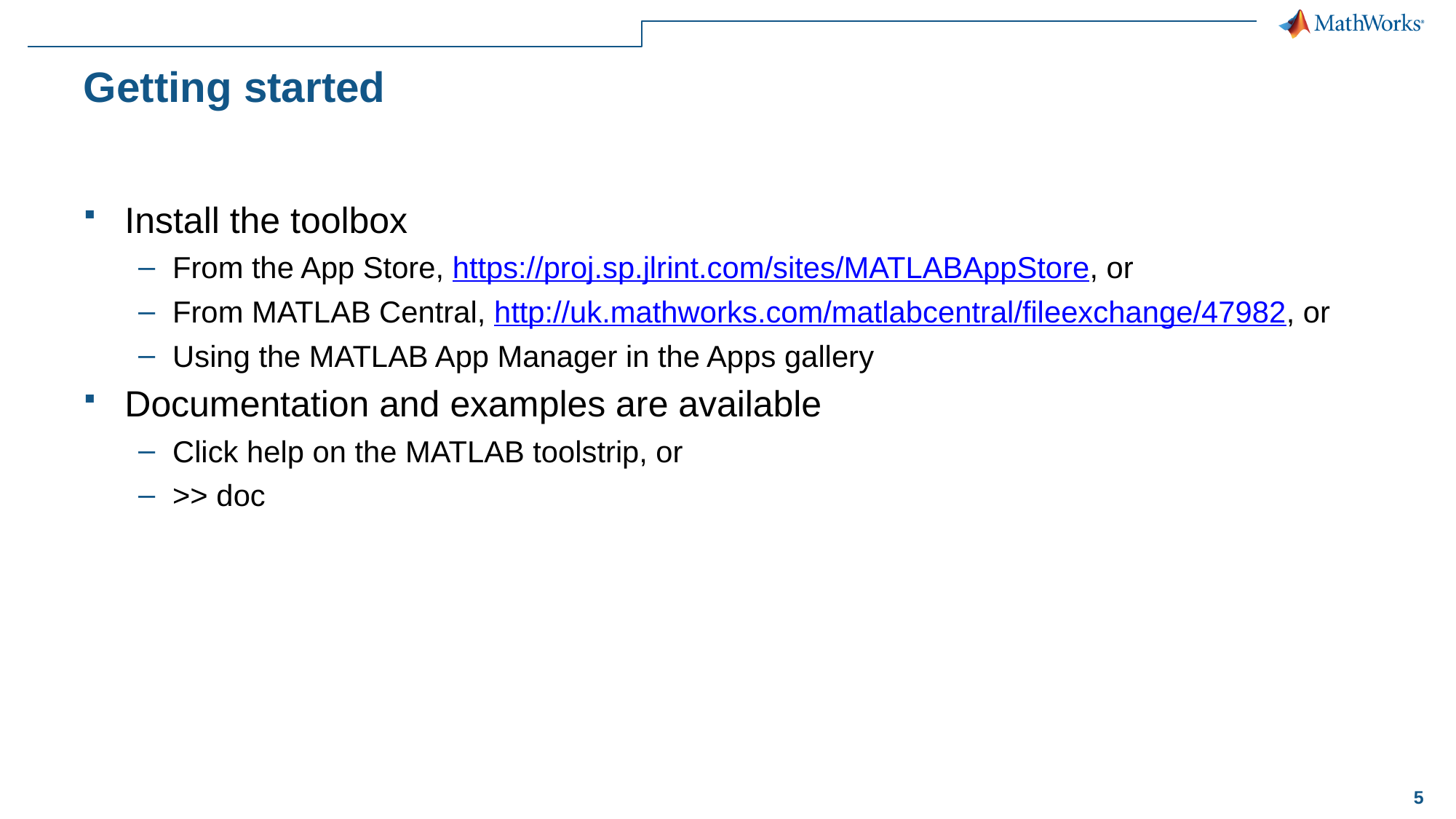

# Getting started
Install the toolbox
From the App Store, https://proj.sp.jlrint.com/sites/MATLABAppStore, or
From MATLAB Central, http://uk.mathworks.com/matlabcentral/fileexchange/47982, or
Using the MATLAB App Manager in the Apps gallery
Documentation and examples are available
Click help on the MATLAB toolstrip, or
>> doc